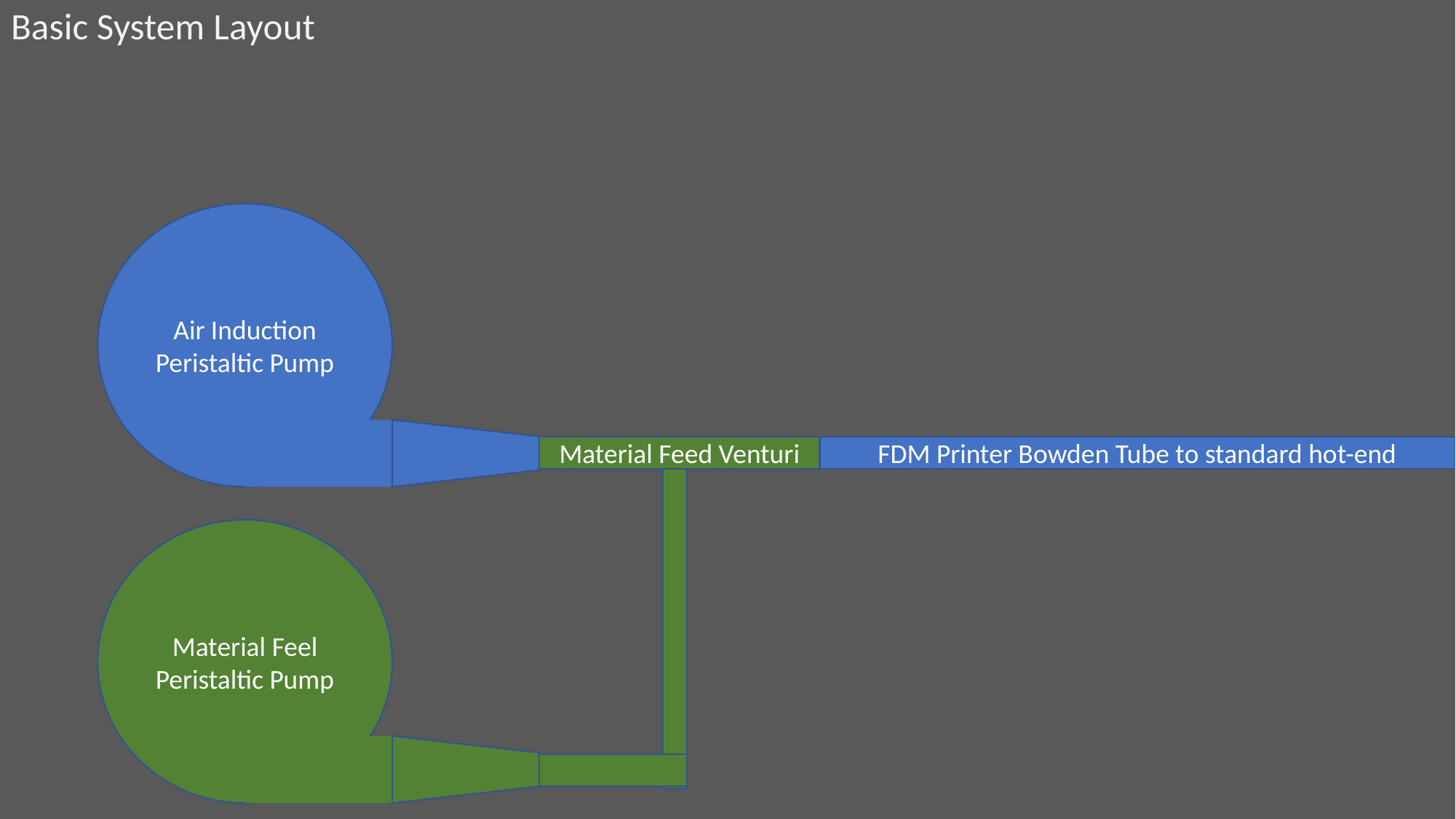

# Basic System Layout
Air Induction
Peristaltic Pump

Material Feed Venturi
FDM Printer Bowden Tube to standard hot-end

Material Feel Peristaltic Pump